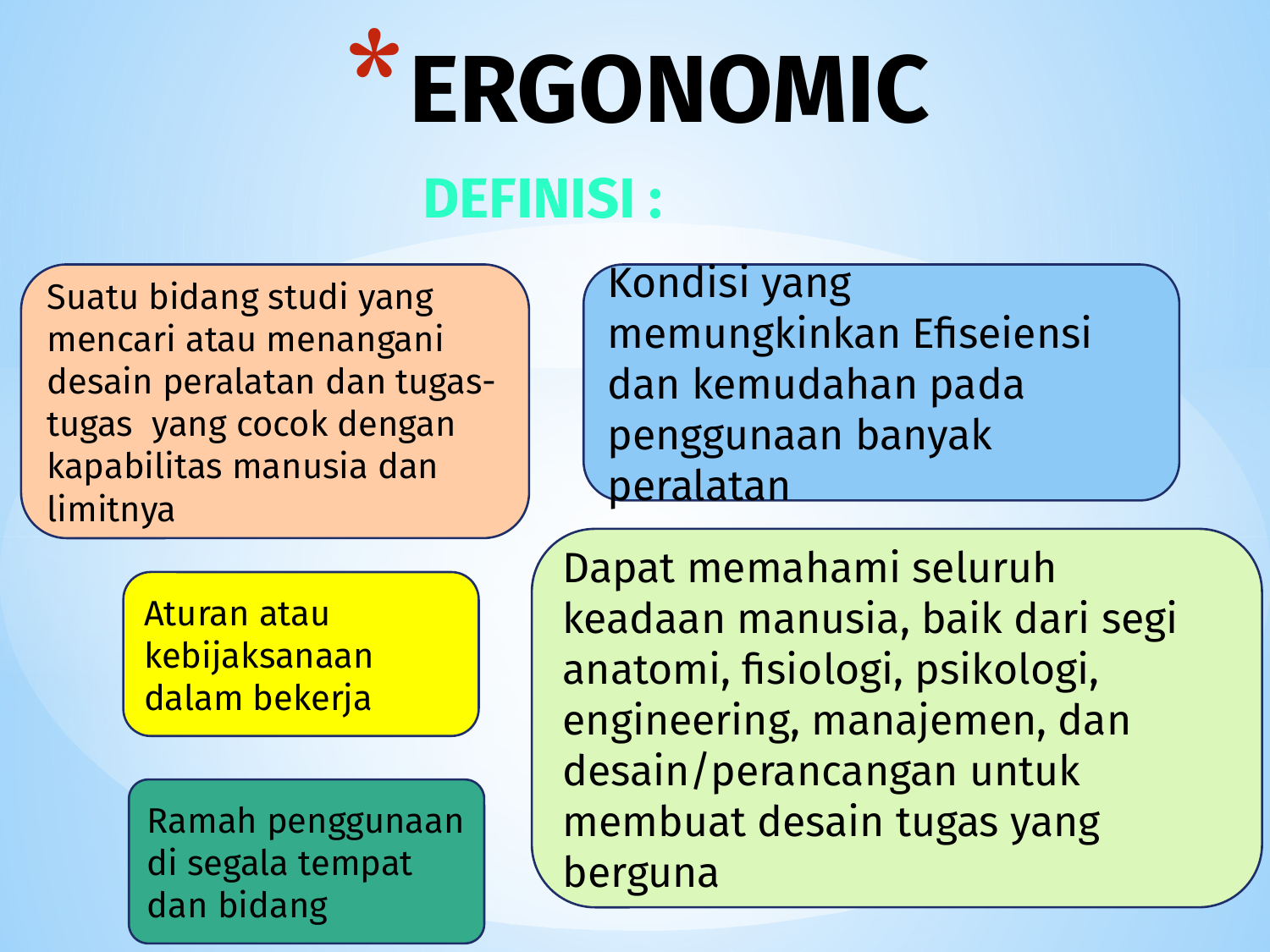

# ERGONOMIC
definisi :
Suatu bidang studi yang mencari atau menangani desain peralatan dan tugas-tugas  yang cocok dengan kapabilitas manusia dan limitnya
Kondisi yang memungkinkan Efiseiensi dan kemudahan pada penggunaan banyak peralatan
Dapat memahami seluruh keadaan manusia, baik dari segi anatomi, fisiologi, psikologi, engineering, manajemen, dan desain/perancangan untuk membuat desain tugas yang berguna
Aturan atau kebijaksanaan dalam bekerja
Ramah penggunaan di segala tempat dan bidang